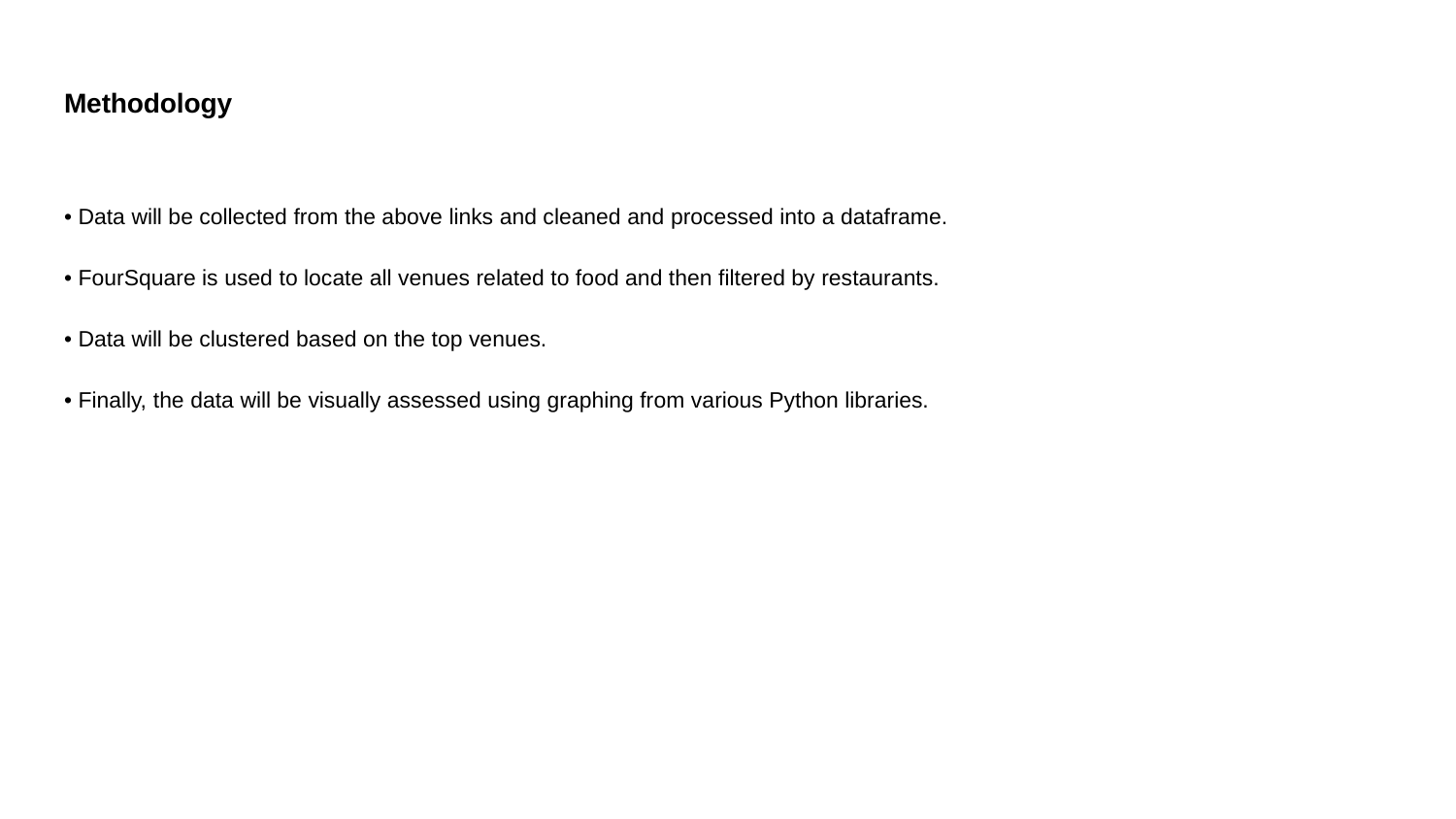

# Methodology
• Data will be collected from the above links and cleaned and processed into a dataframe.

• FourSquare is used to locate all venues related to food and then filtered by restaurants.

• Data will be clustered based on the top venues.

• Finally, the data will be visually assessed using graphing from various Python libraries.